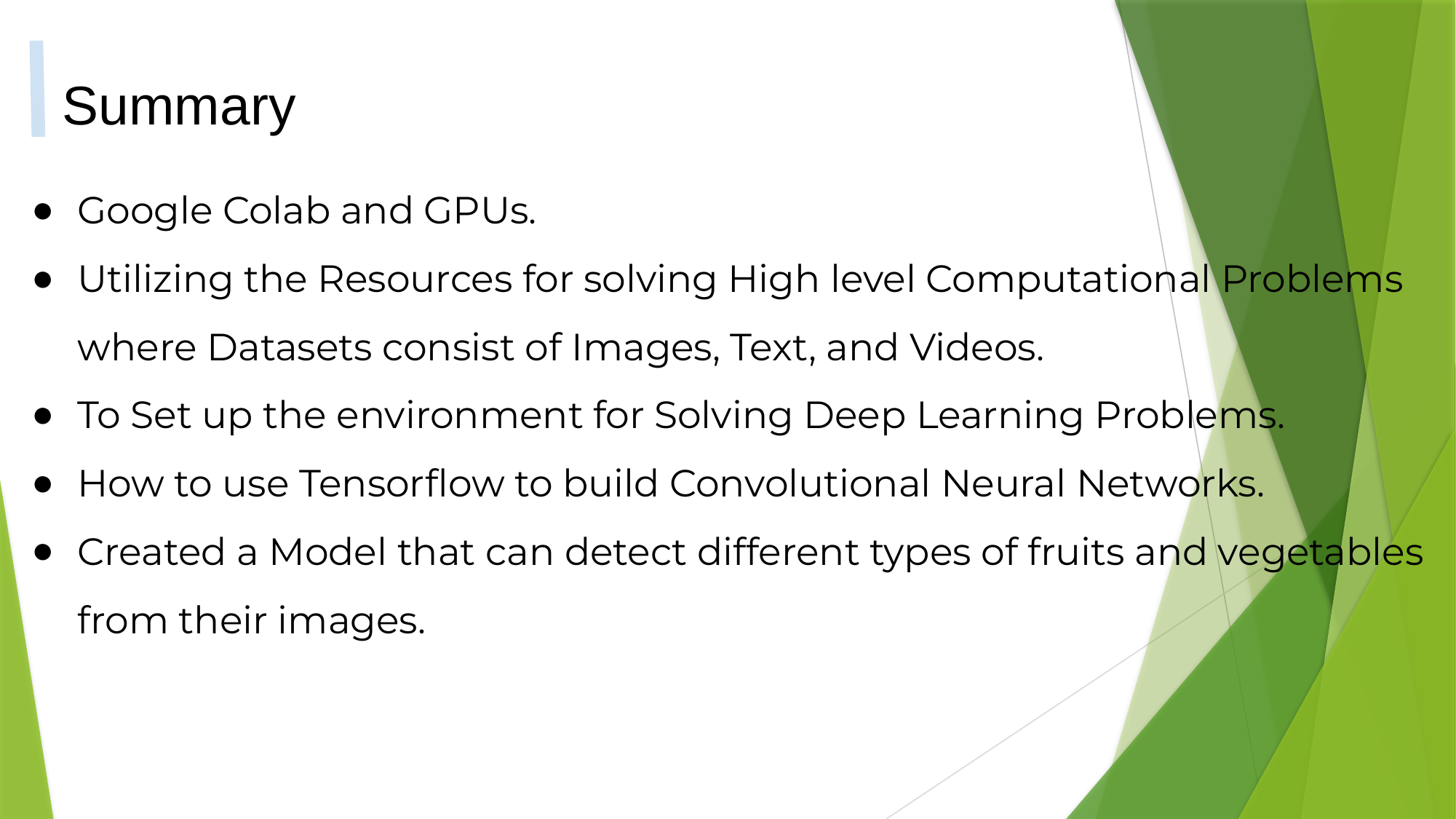

# Summary
Google Colab and GPUs.
Utilizing the Resources for solving High level Computational Problems where Datasets consist of Images, Text, and Videos.
To Set up the environment for Solving Deep Learning Problems.
How to use Tensorflow to build Convolutional Neural Networks.
Created a Model that can detect different types of fruits and vegetables from their images.